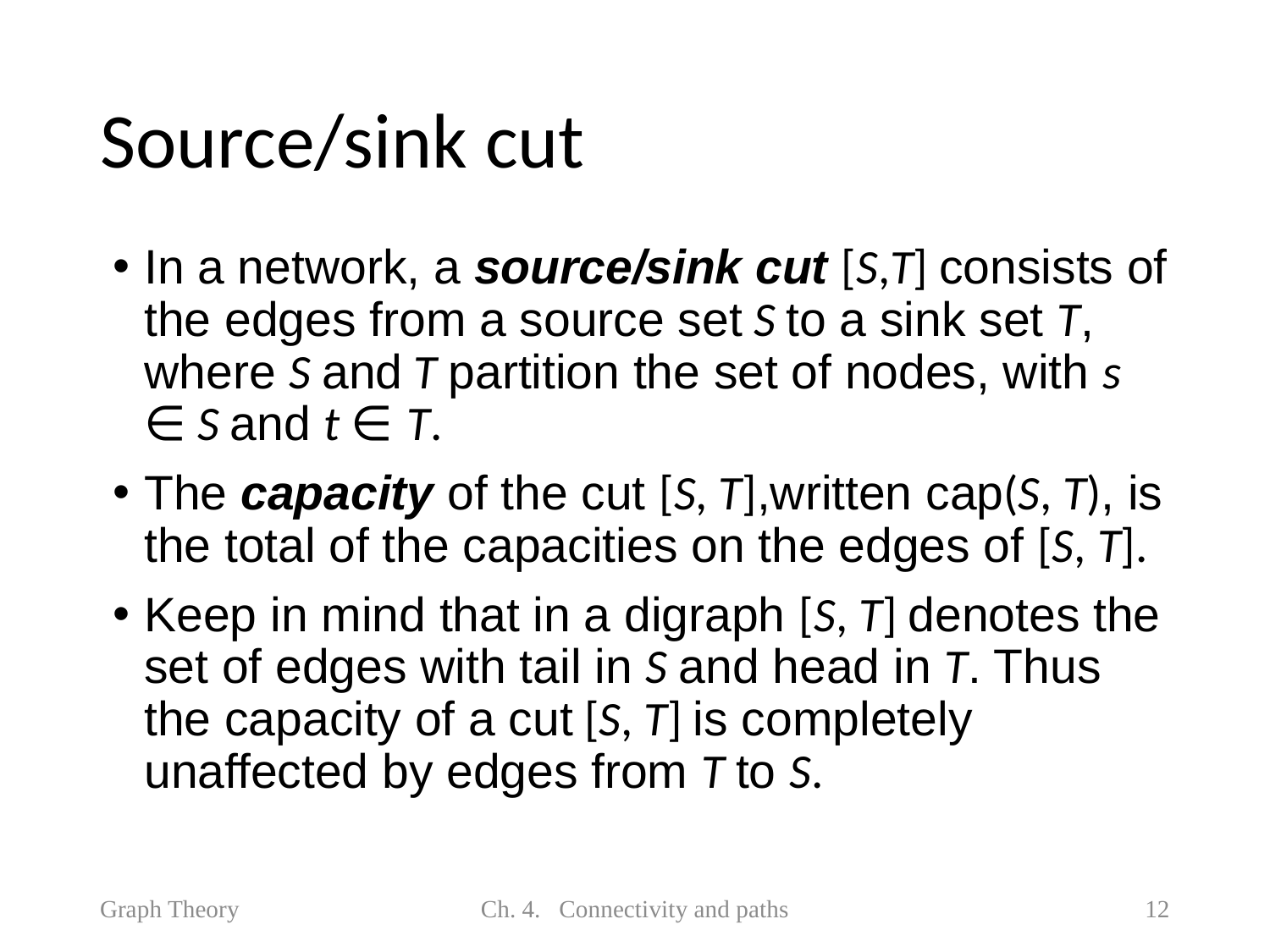

# Source/sink cut
In a network, a source/sink cut [S,T] consists of the edges from a source set S to a sink set T, where S and T partition the set of nodes, with s ∈ S and t ∈ T.
The capacity of the cut [S, T],written cap(S, T), is the total of the capacities on the edges of [S, T].
Keep in mind that in a digraph [S, T] denotes the set of edges with tail in S and head in T. Thus the capacity of a cut [S, T] is completely unaffected by edges from T to S.
Graph Theory
Ch. 4.   Connectivity and paths
12